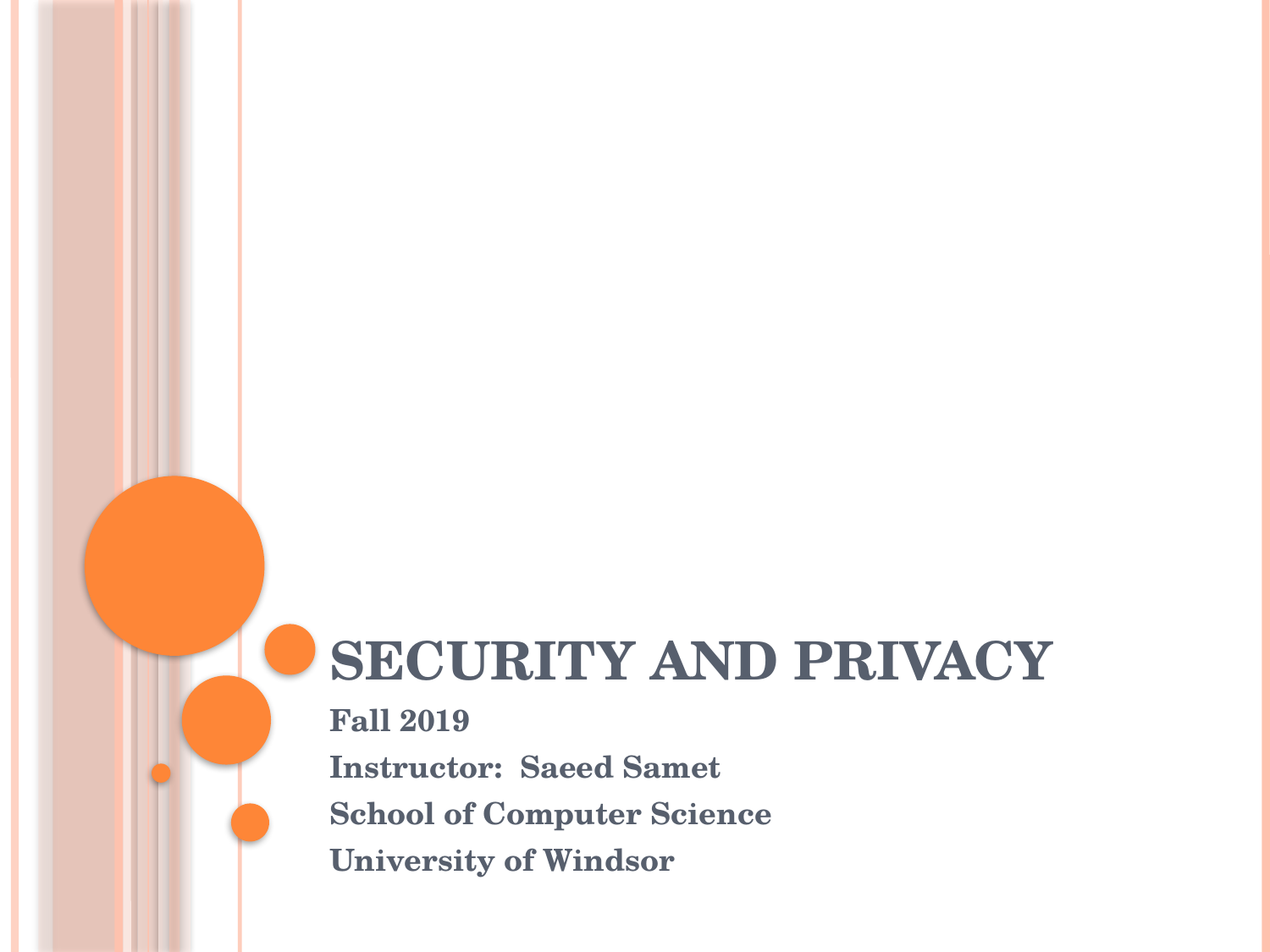

# Security and Privacy
Fall 2019
Instructor:  Saeed Samet
School of Computer Science
University of Windsor